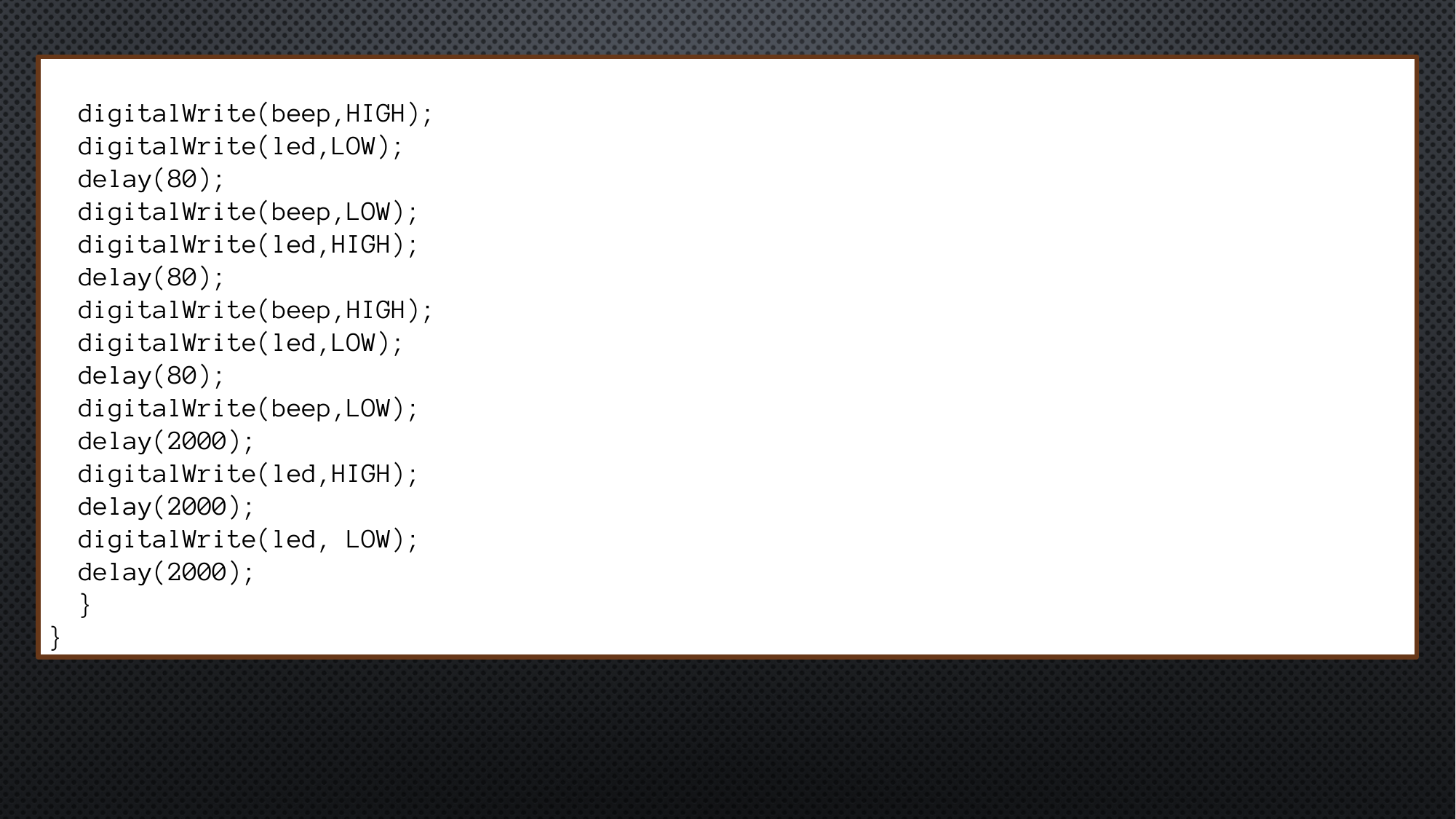

digitalWrite(beep,HIGH);
  digitalWrite(led,LOW);
  delay(80);
  digitalWrite(beep,LOW);
  digitalWrite(led,HIGH);
  delay(80);
  digitalWrite(beep,HIGH);
  digitalWrite(led,LOW);
  delay(80);
  digitalWrite(beep,LOW);
  delay(2000);
  digitalWrite(led,HIGH);
  delay(2000);
  digitalWrite(led, LOW);
  delay(2000);
  }
}